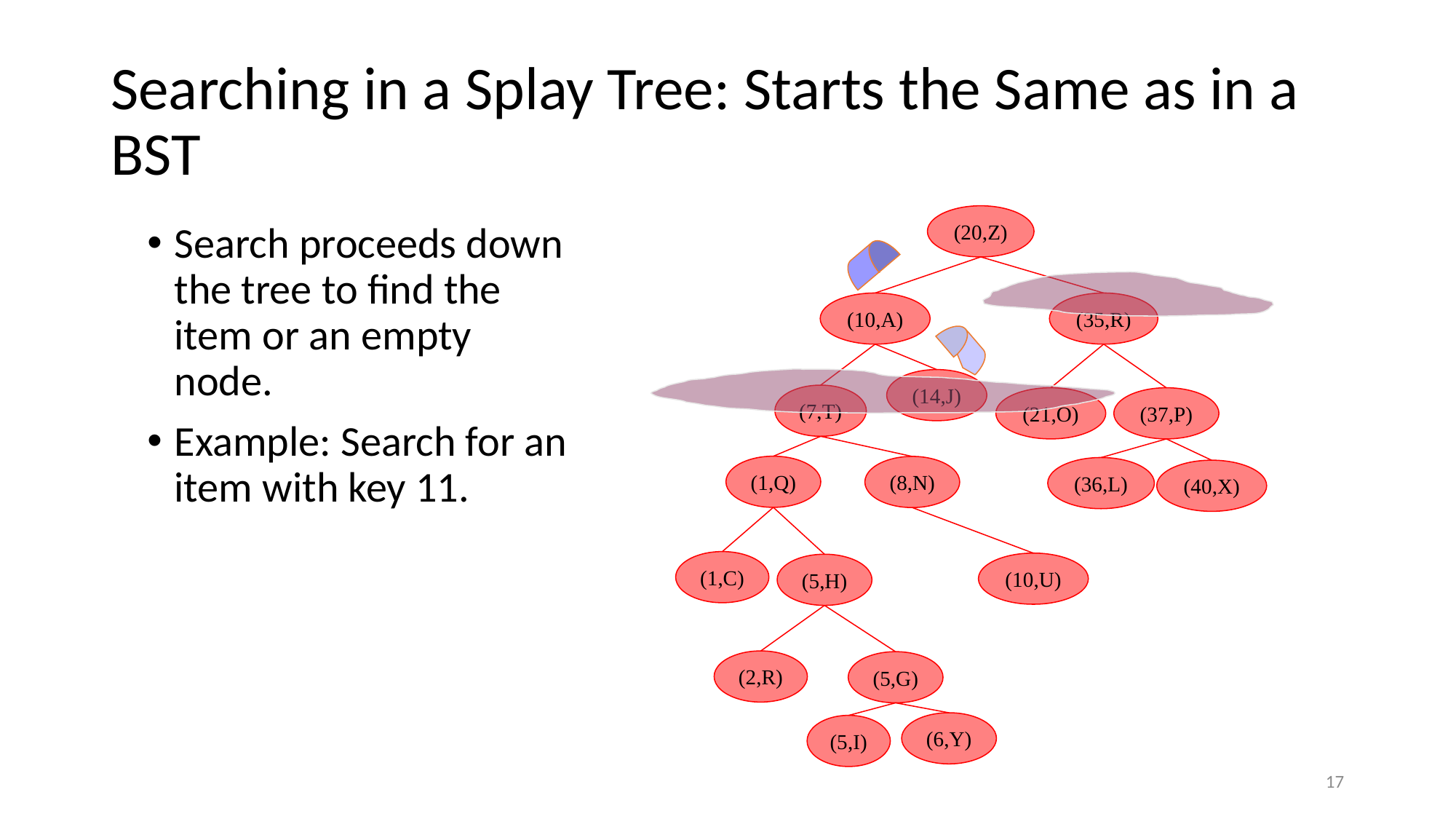

# Searching in a Splay Tree: Starts the Same as in a BST
(20,Z)
(10,A)
(35,R)
(14,J)
(7,T)
(21,O)
(37,P)
(1,Q)
(8,N)
(36,L)
(40,X)
(1,C)
(10,U)
(5,H)
(2,R)
(5,G)
(6,Y)
(5,I)
Search proceeds down the tree to find the item or an empty node.
Example: Search for an item with key 11.

17